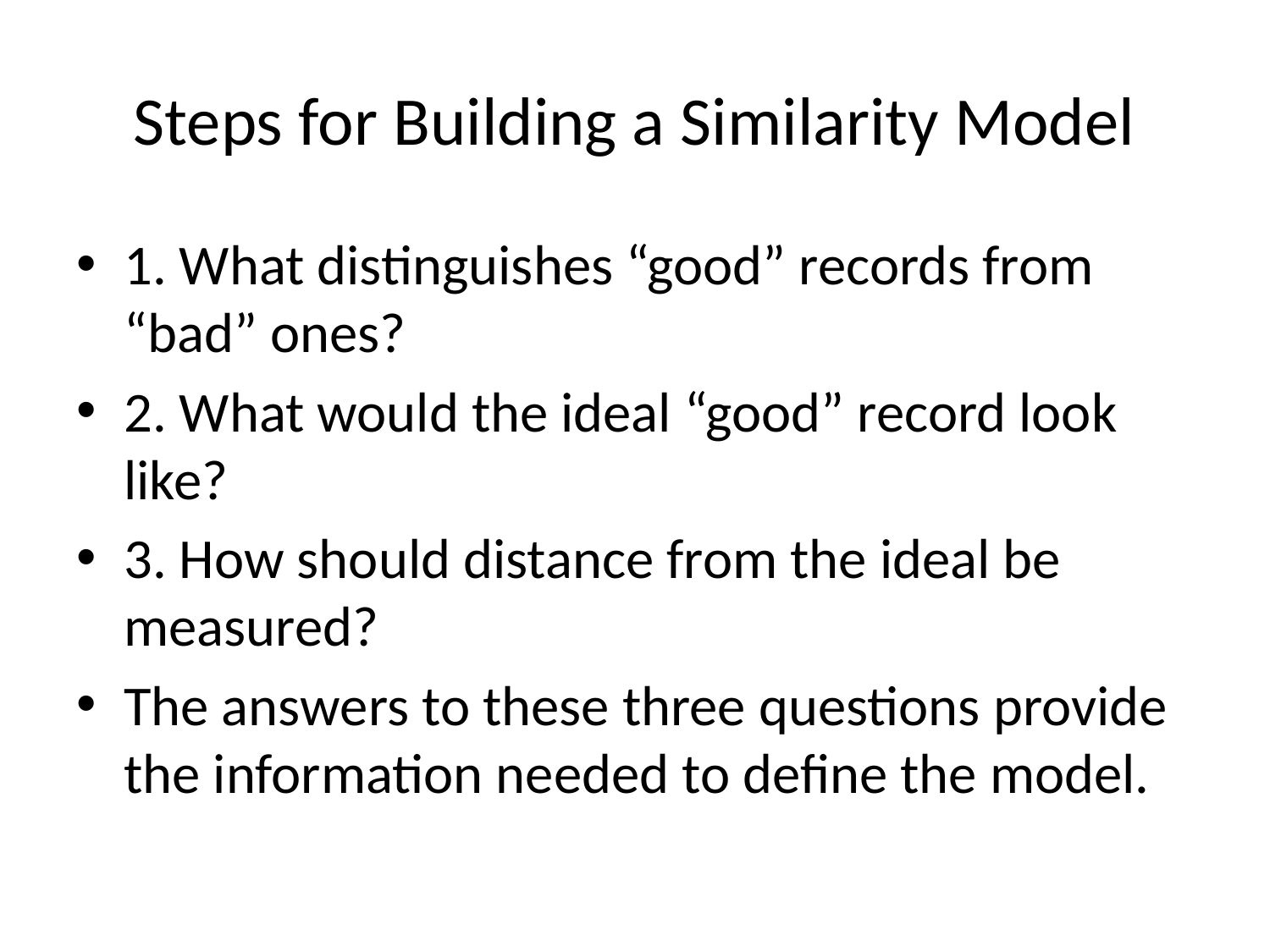

# Steps for Building a Similarity Model
1. What distinguishes “good” records from “bad” ones?
2. What would the ideal “good” record look like?
3. How should distance from the ideal be measured?
The answers to these three questions provide the information needed to define the model.